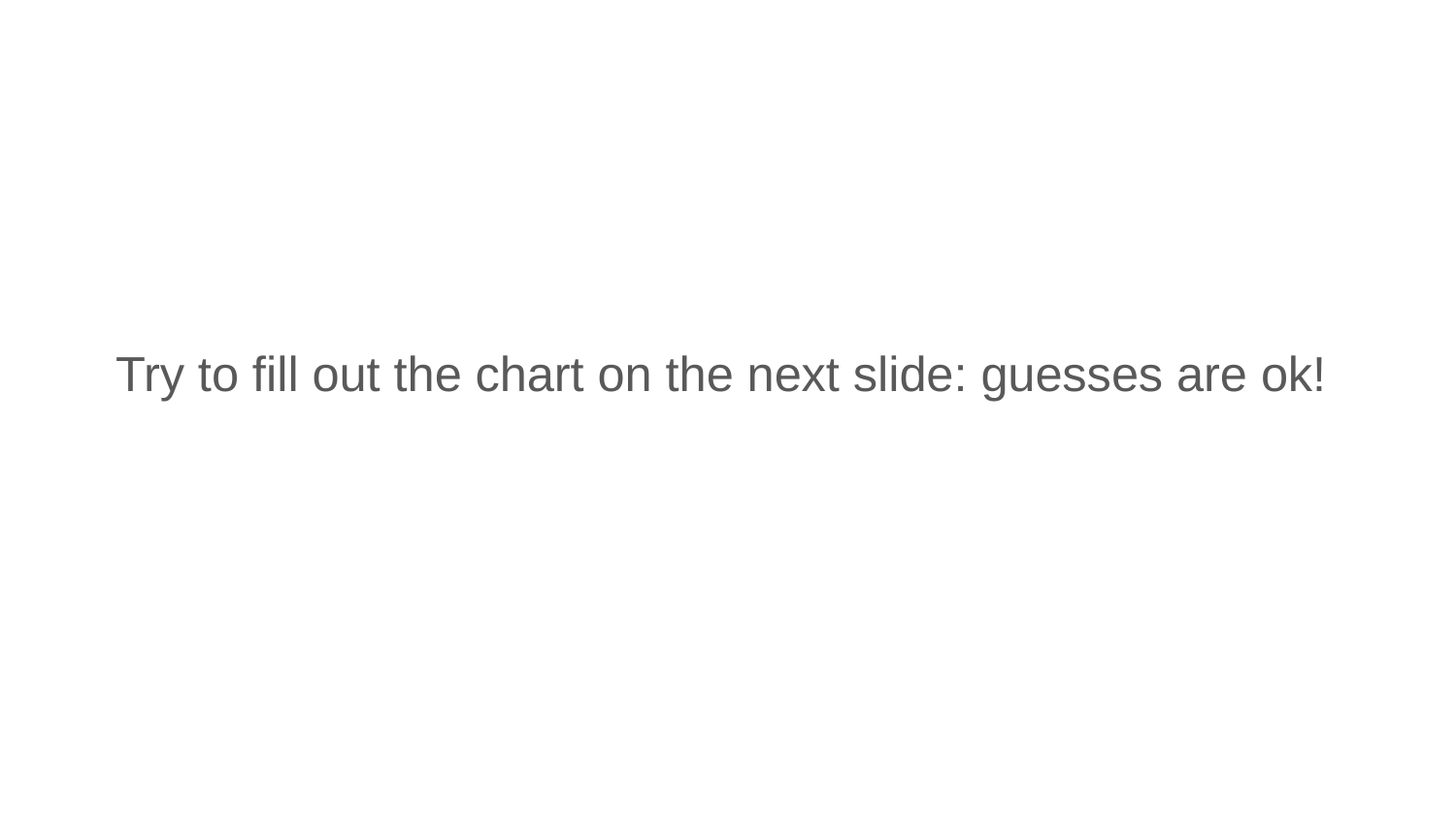

Try to fill out the chart on the next slide: guesses are ok!